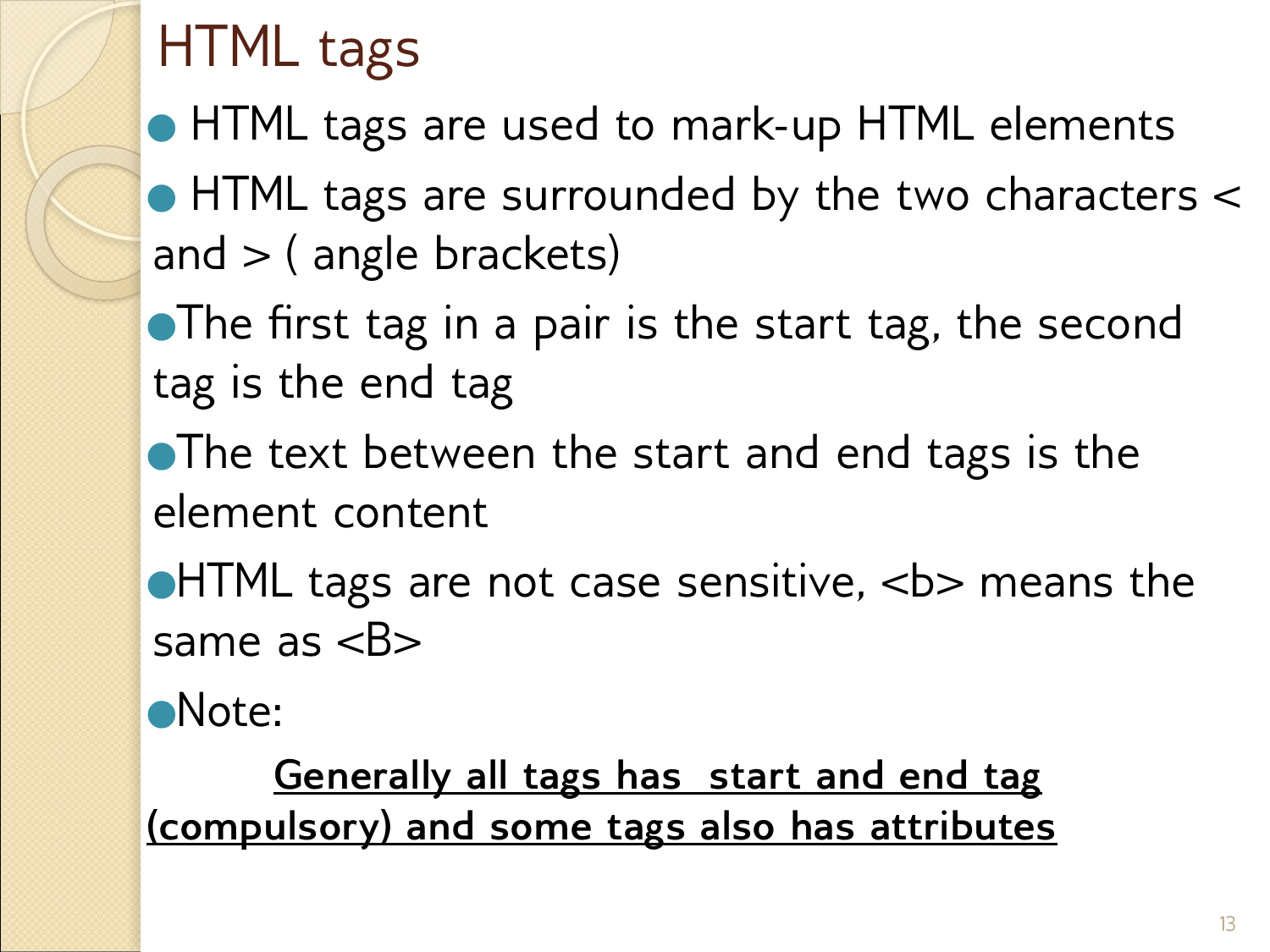

# HTML tags
 HTML tags are used to mark-up HTML elements
 HTML tags are surrounded by the two characters < and > ( angle brackets)
The first tag in a pair is the start tag, the second tag is the end tag
The text between the start and end tags is the element content
HTML tags are not case sensitive, <b> means the same as <B>
Note:
	Generally all tags has  start and end tag (compulsory) and some tags also has attributes

13